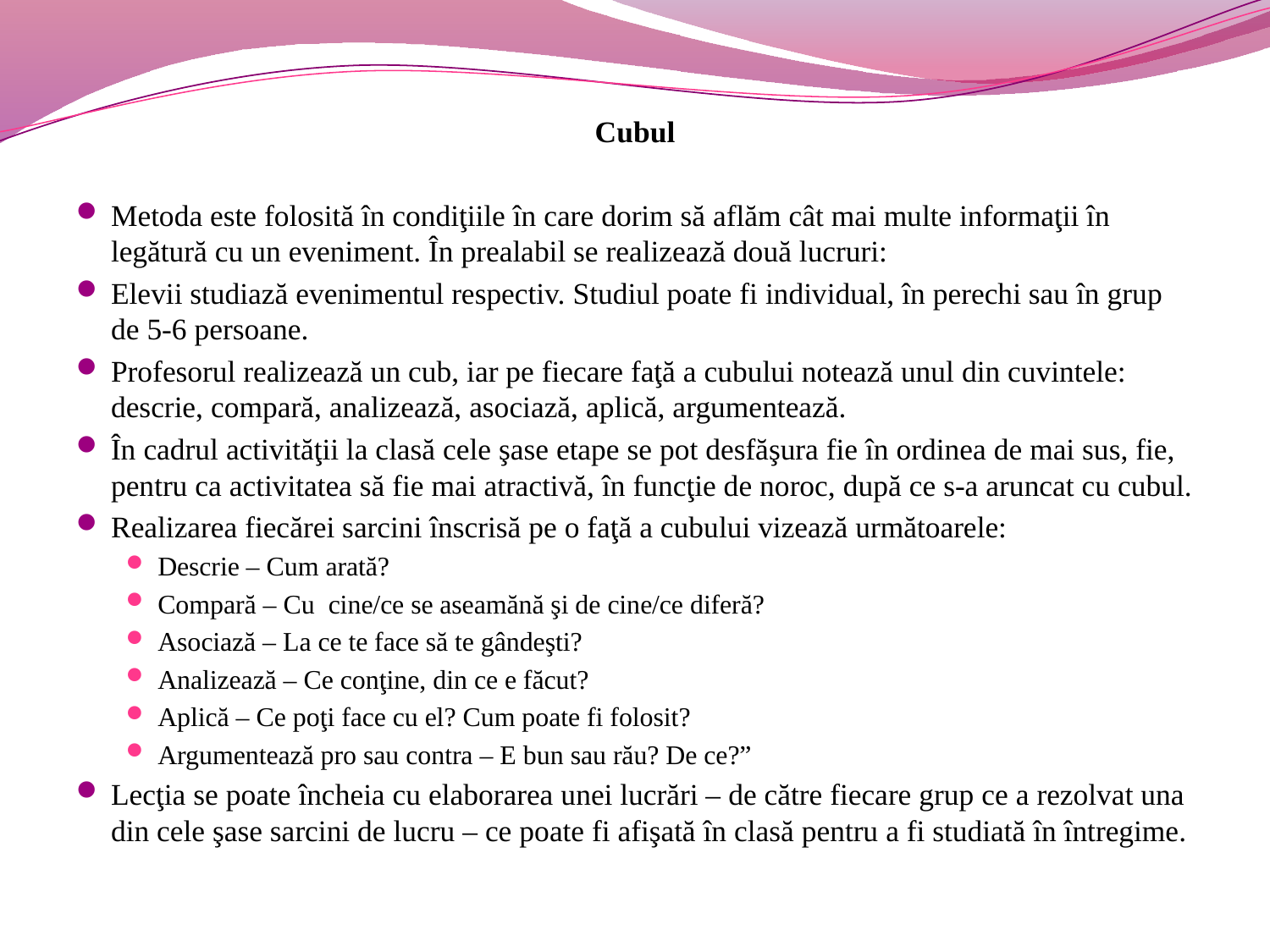

#
Cubul

Metoda este folosită în condiţiile în care dorim să aflăm cât mai multe informaţii în legătură cu un eveniment. În prealabil se realizează două lucruri:
Elevii studiază evenimentul respectiv. Studiul poate fi individual, în perechi sau în grup de 5-6 persoane.
Profesorul realizează un cub, iar pe fiecare faţă a cubului notează unul din cuvintele: descrie, compară, analizează, asociază, aplică, argumentează.
În cadrul activităţii la clasă cele şase etape se pot desfăşura fie în ordinea de mai sus, fie, pentru ca activitatea să fie mai atractivă, în funcţie de noroc, după ce s-a aruncat cu cubul.
Realizarea fiecărei sarcini înscrisă pe o faţă a cubului vizează următoarele:
Descrie – Cum arată?
Compară – Cu  cine/ce se aseamănă şi de cine/ce diferă?
Asociază – La ce te face să te gândeşti?
Analizează – Ce conţine, din ce e făcut?
Aplică – Ce poţi face cu el? Cum poate fi folosit?
Argumentează pro sau contra – E bun sau rău? De ce?”
Lecţia se poate încheia cu elaborarea unei lucrări – de către fiecare grup ce a rezolvat una din cele şase sarcini de lucru – ce poate fi afişată în clasă pentru a fi studiată în întregime.